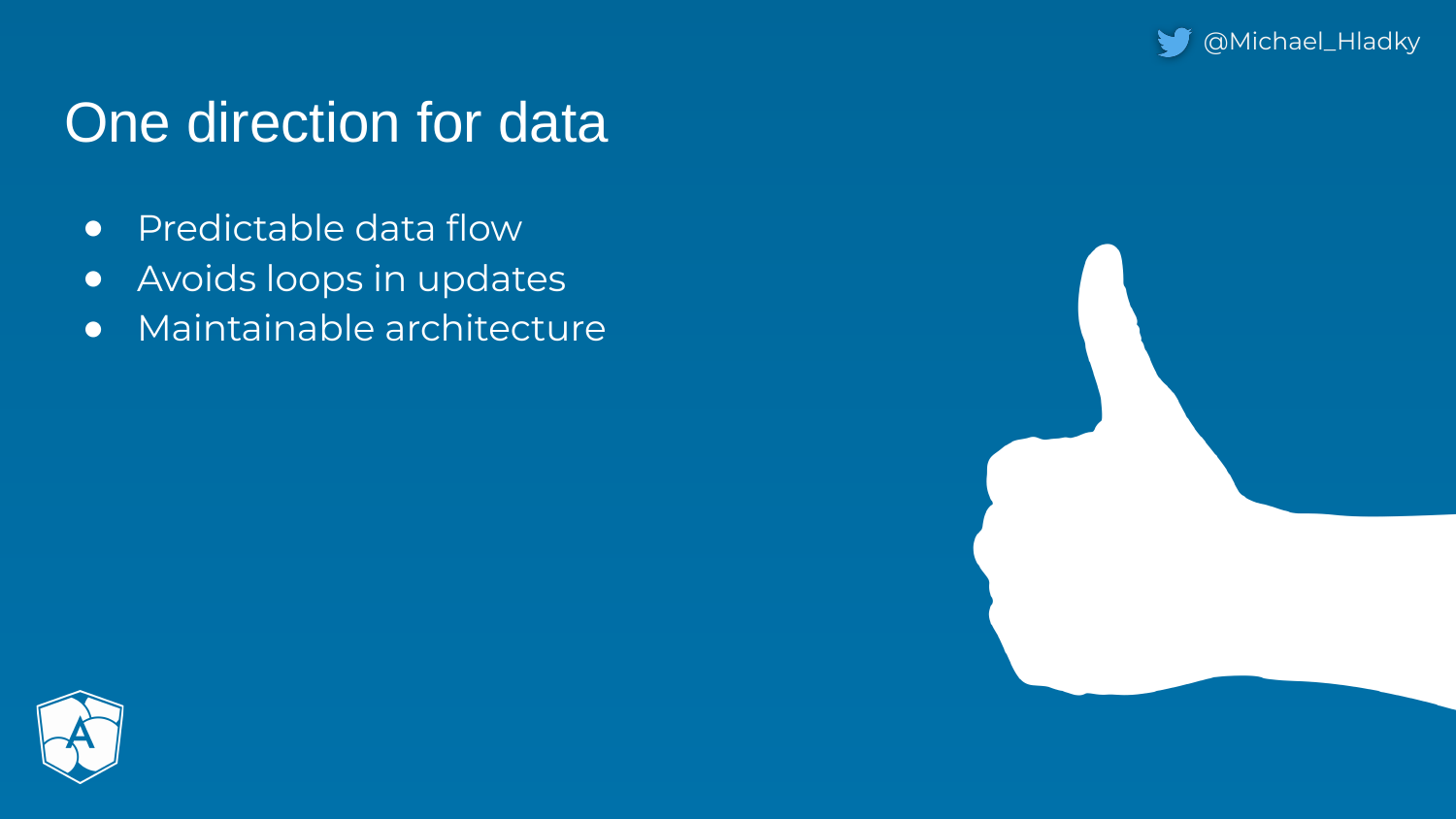

# One direction for data
Predictable data flow
Avoids loops in updates
Maintainable architecture